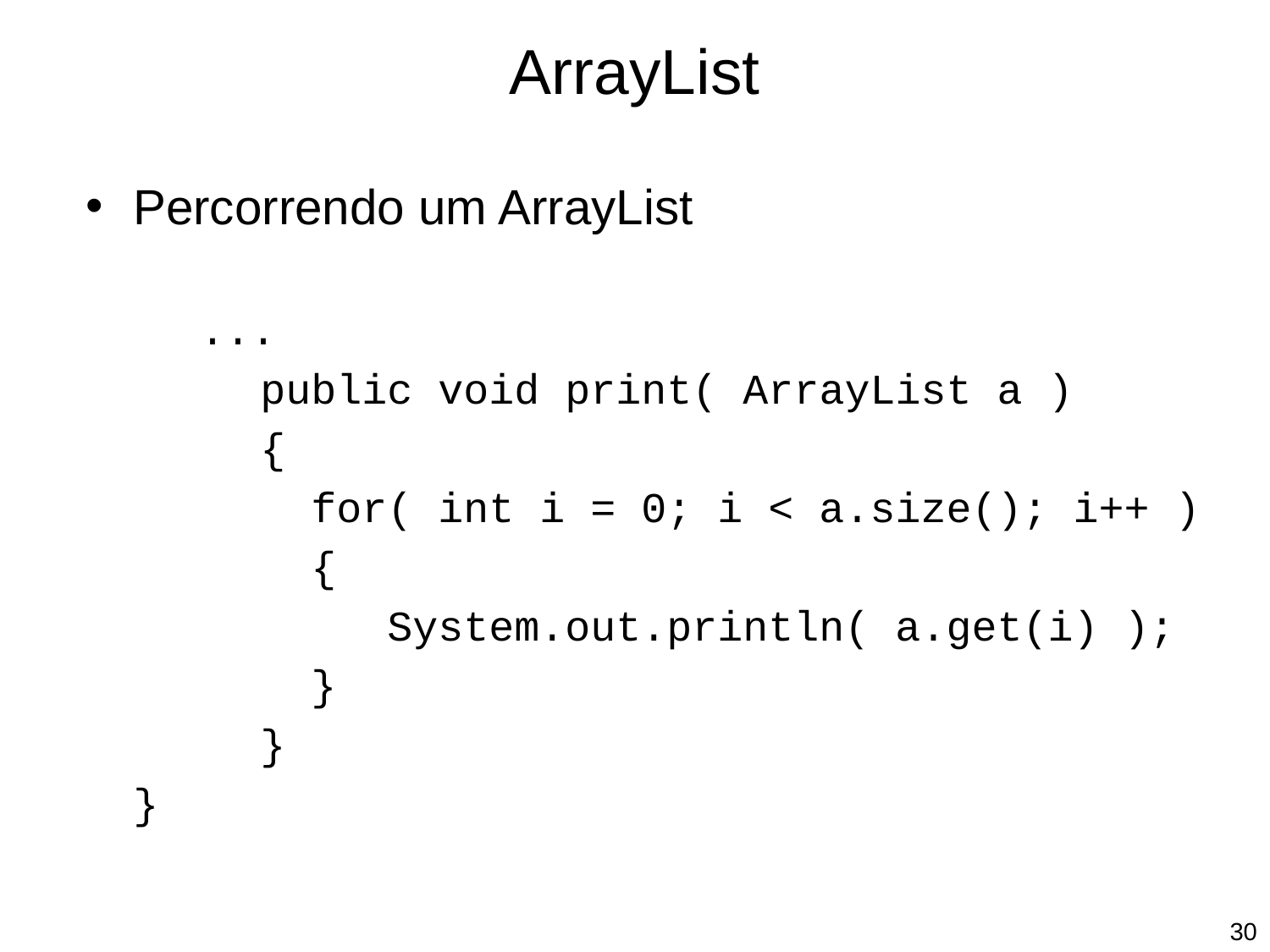

ArrayList
Percorrendo um ArrayList

  ...
		public void print( ArrayList a )
		{
		  for( int i = 0; i < a.size(); i++ )
		  {
		     System.out.println( a.get(i) );
		  }
		}
	}

30